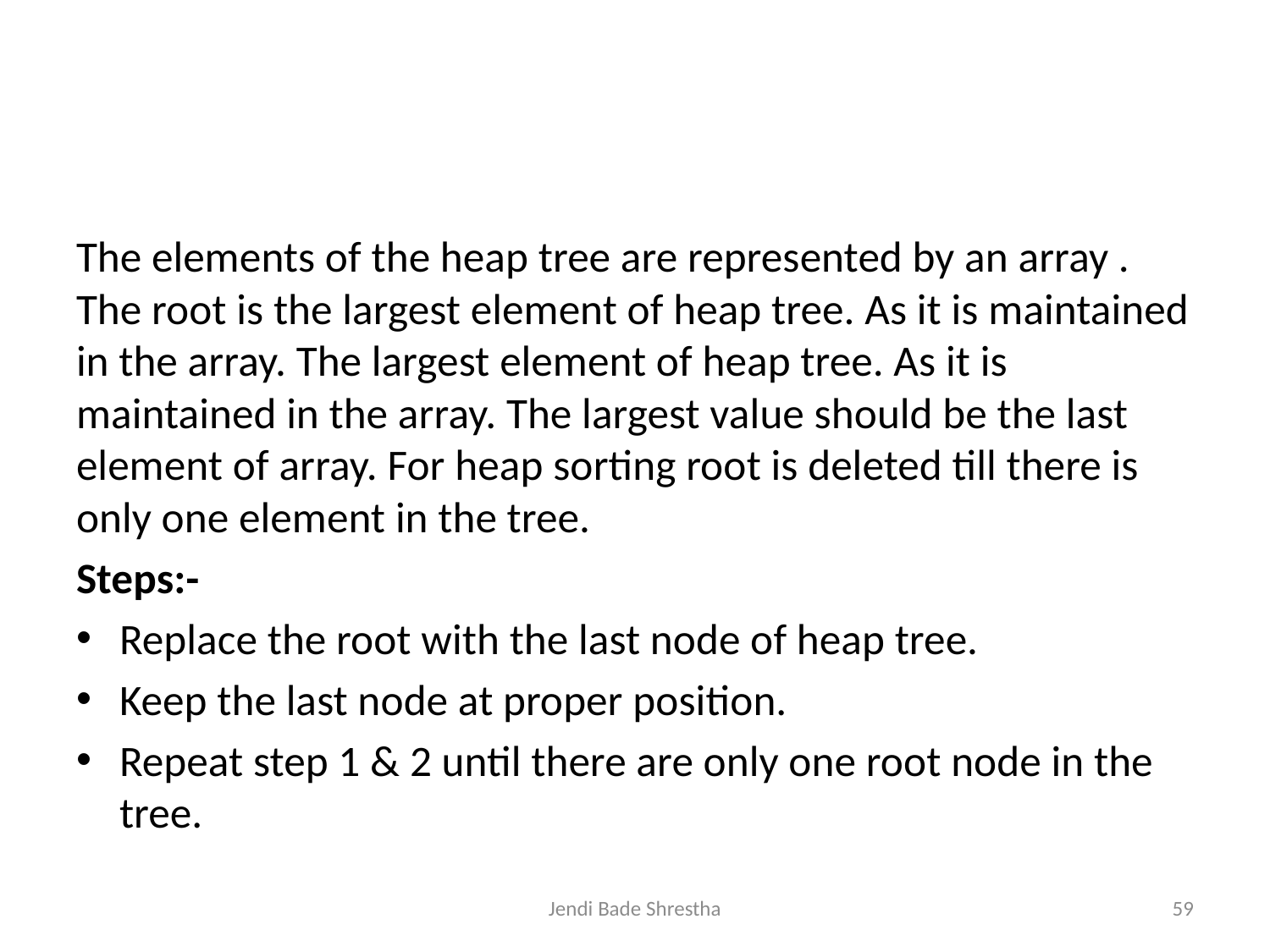

#
The elements of the heap tree are represented by an array . The root is the largest element of heap tree. As it is maintained in the array. The largest element of heap tree. As it is maintained in the array. The largest value should be the last element of array. For heap sorting root is deleted till there is only one element in the tree.
Steps:-
Replace the root with the last node of heap tree.
Keep the last node at proper position.
Repeat step 1 & 2 until there are only one root node in the tree.
Jendi Bade Shrestha
59